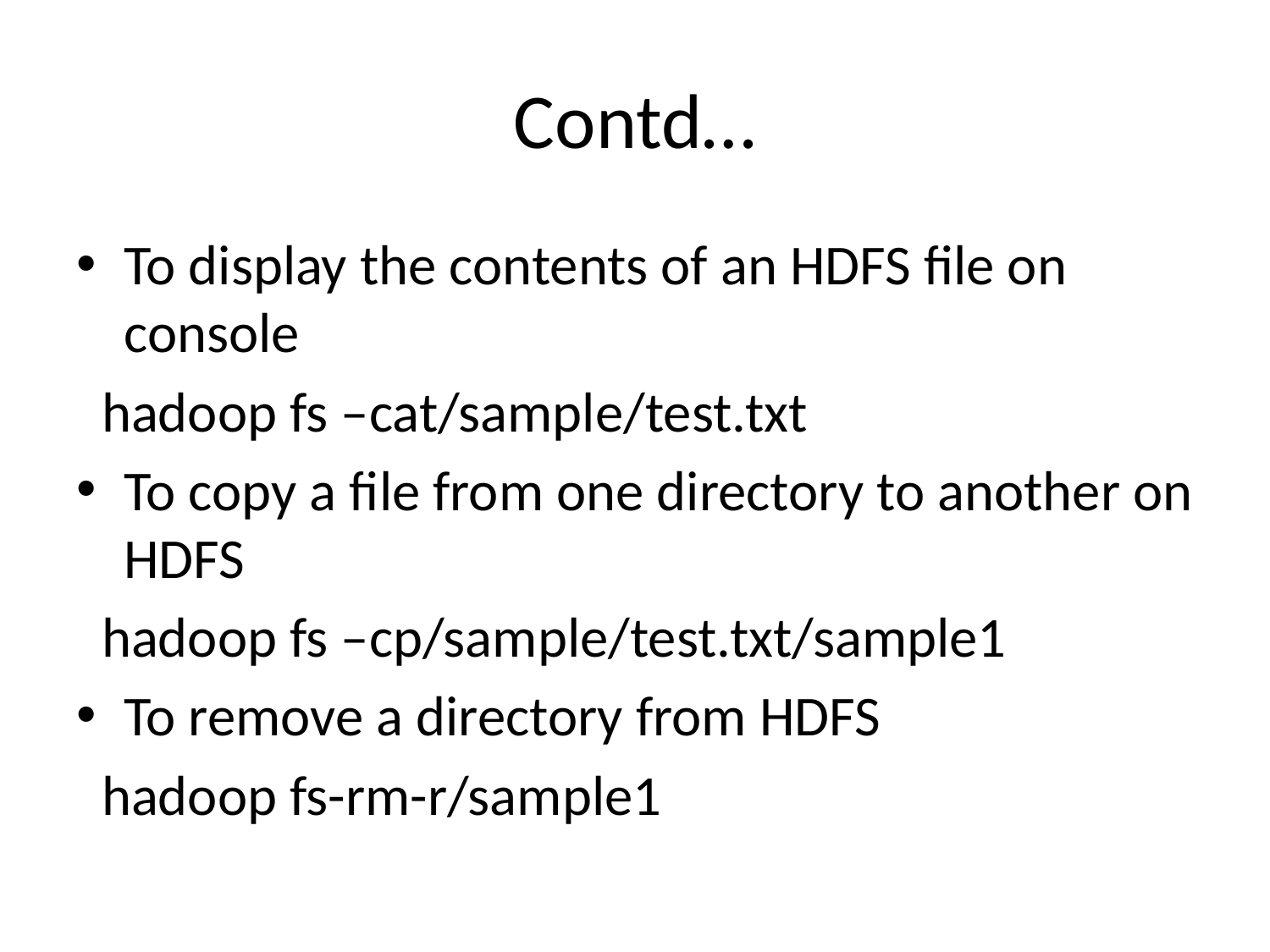

# Contd…
To display the contents of an HDFS file on console
  hadoop fs –cat/sample/test.txt
To copy a file from one directory to another on HDFS
  hadoop fs –cp/sample/test.txt/sample1
To remove a directory from HDFS
  hadoop fs-rm-r/sample1